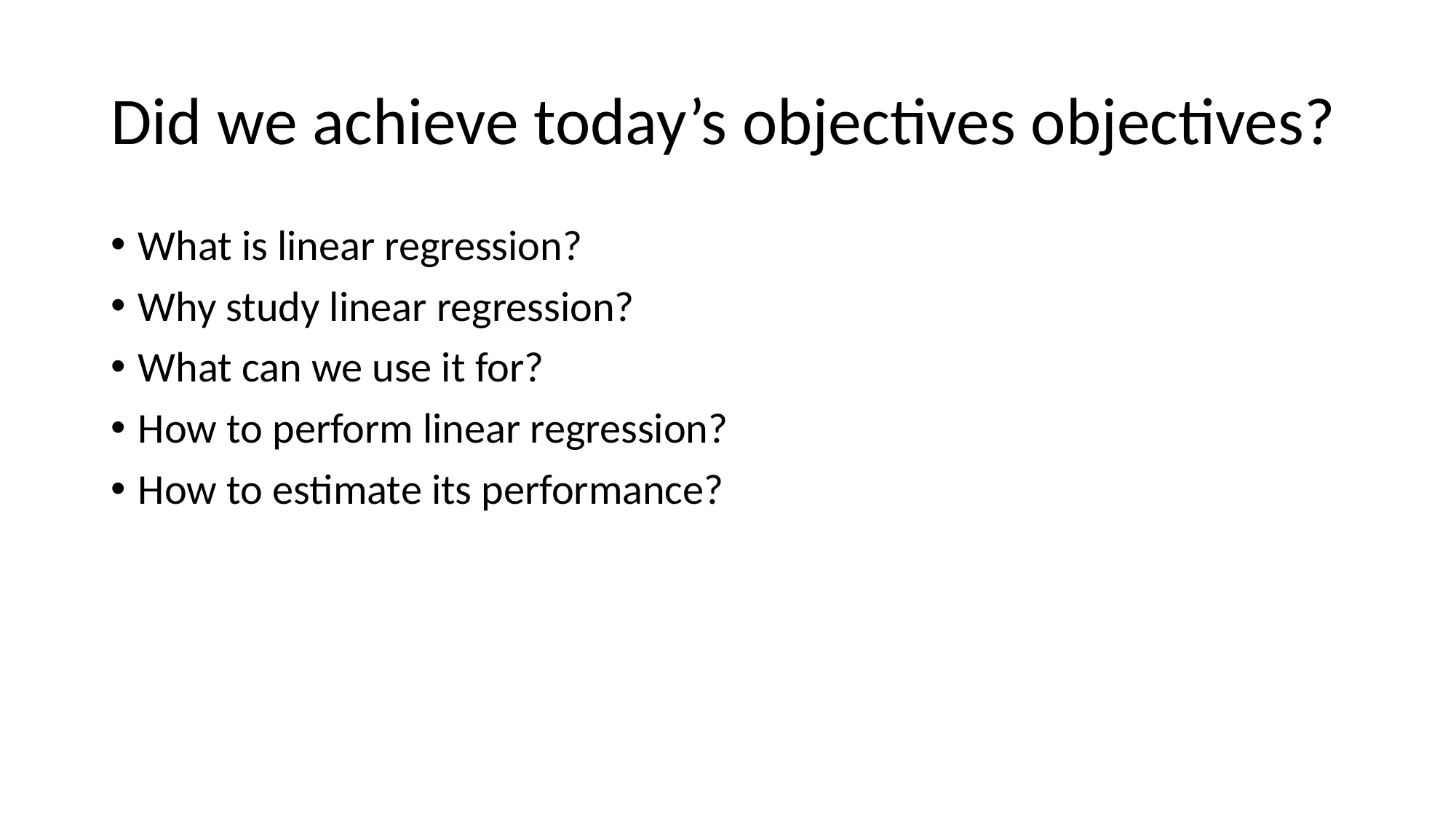

# Did we achieve today’s objectives objectives?
What is linear regression?
Why study linear regression?
What can we use it for?
How to perform linear regression?
How to estimate its performance?